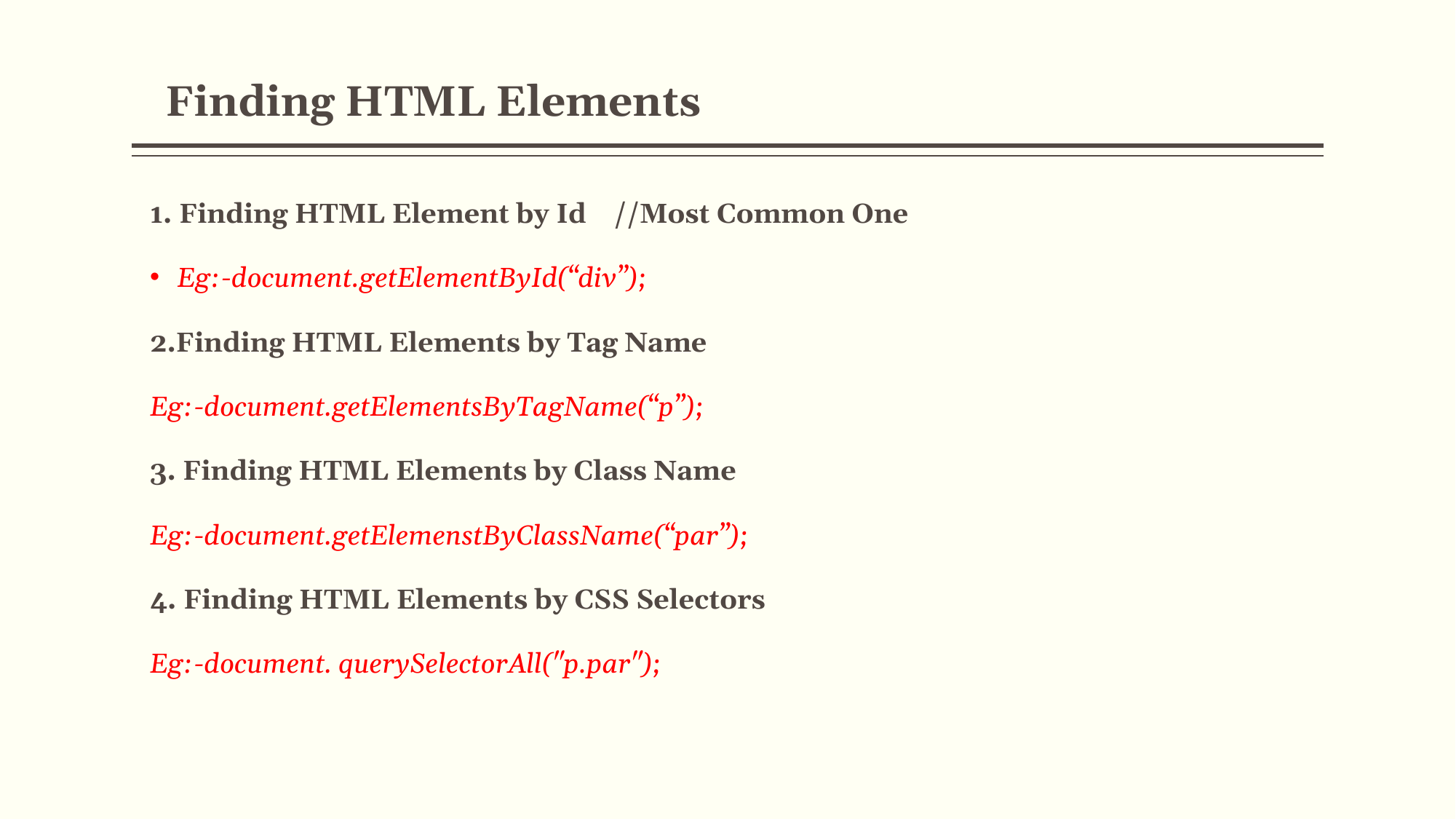

Finding HTML Elements
1. Finding HTML Element by Id    //Most Common One
Eg:-document.getElementById(“div”);
2.Finding HTML Elements by Tag Name
Eg:-document.getElementsByTagName(“p”);
3. Finding HTML Elements by Class Name
Eg:-document.getElemenstByClassName(“par”);
4. Finding HTML Elements by CSS Selectors
Eg:-document. querySelectorAll("p.par");